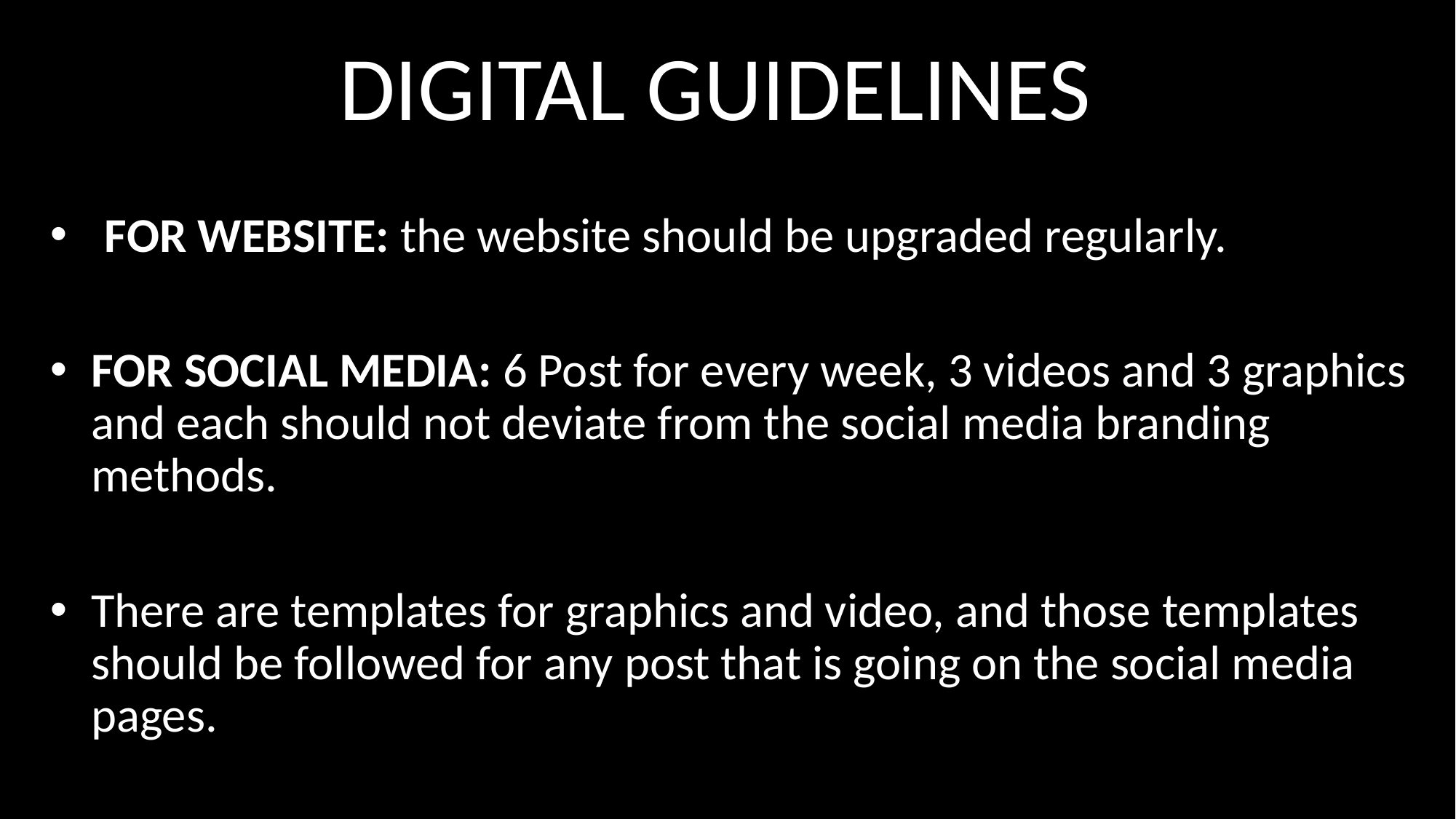

# DIGITAL GUIDELINES

FOR WEBSITE: the website should be upgraded regularly.

FOR SOCIAL MEDIA: 6 Post for every week, 3 videos and 3 graphics and each should not deviate from the social media branding methods.

There are templates for graphics and video, and those templates should be followed for any post that is going on the social media pages.